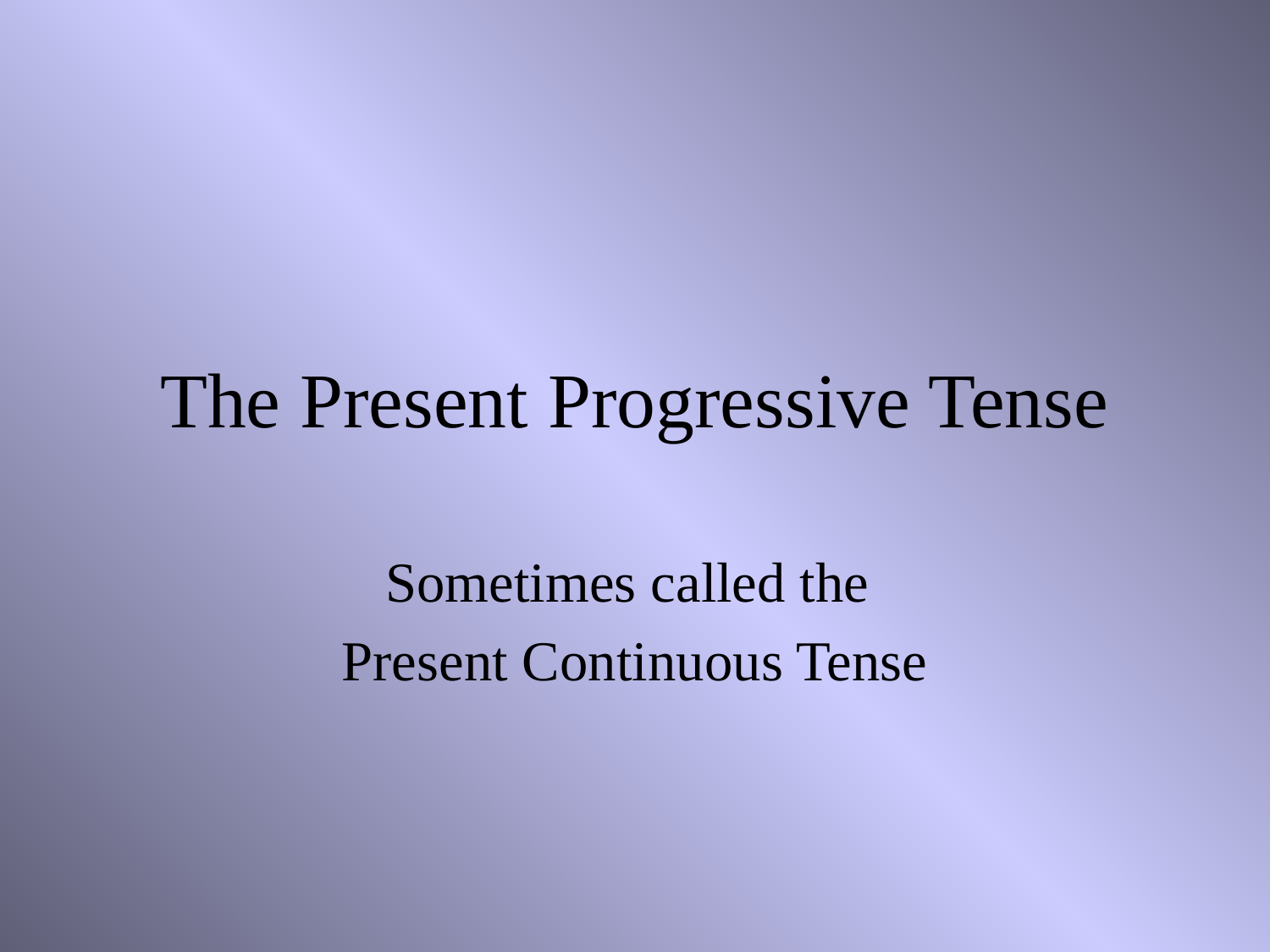

# The Present Progressive Tense
Sometimes called the
Present Continuous Tense